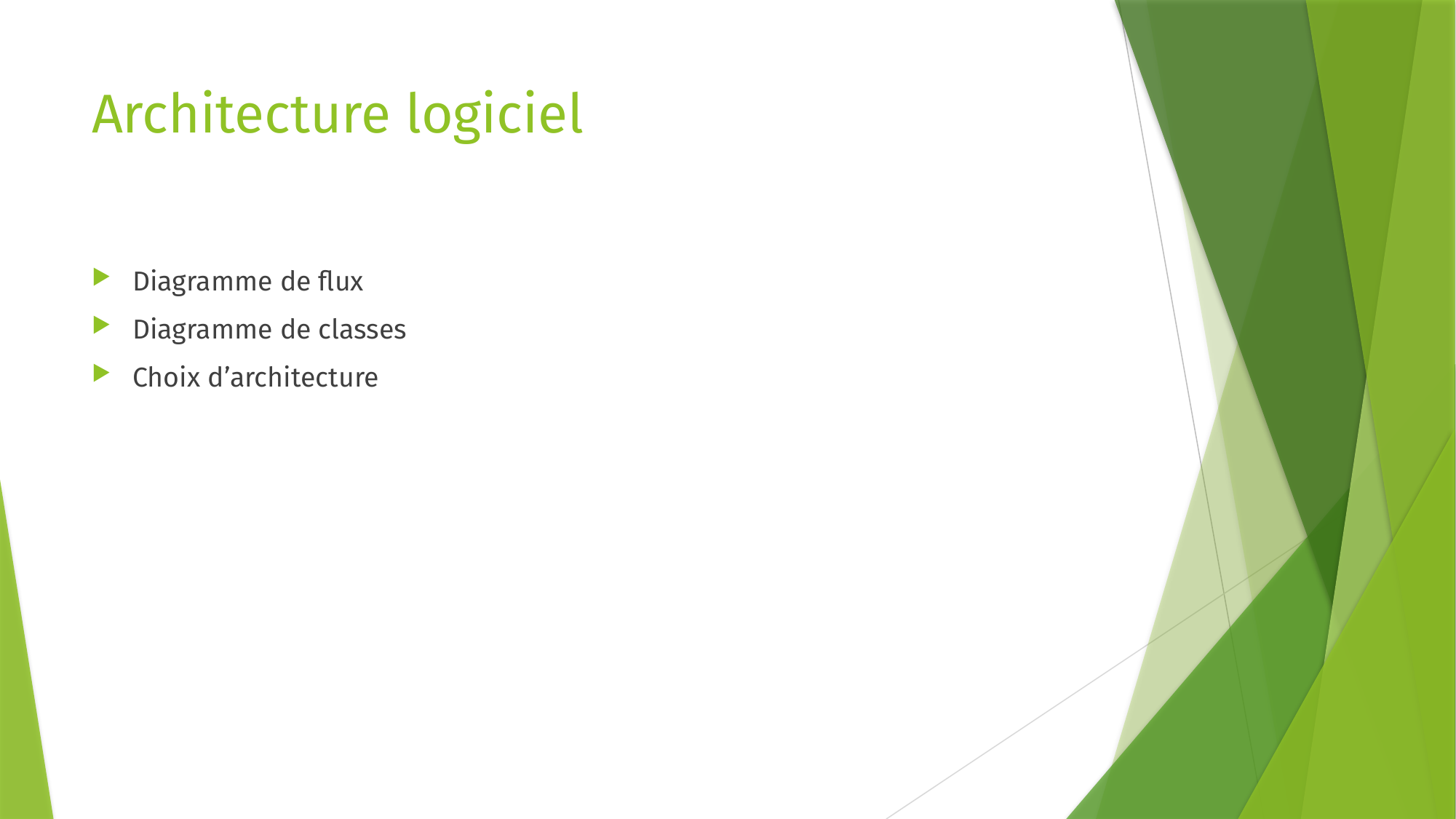

# Architecture logiciel
Diagramme de flux
Diagramme de classes
Choix d’architecture